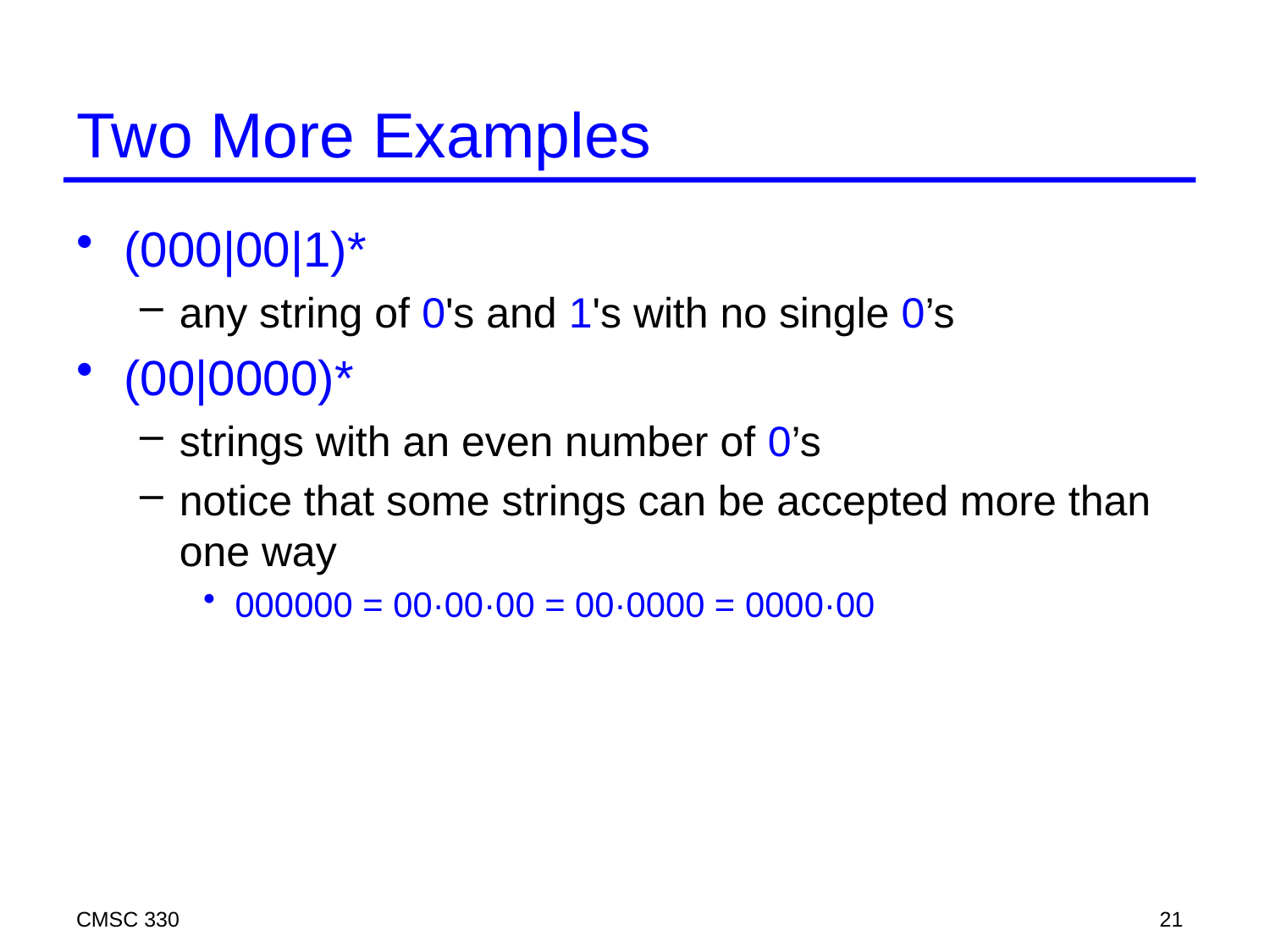

# Two More Examples
(000|00|1)*
any string of 0's and 1's with no single 0’s
(00|0000)*
strings with an even number of 0’s
notice that some strings can be accepted more than one way
000000 = 00·00·00 = 00·0000 = 0000·00
CMSC 330
21